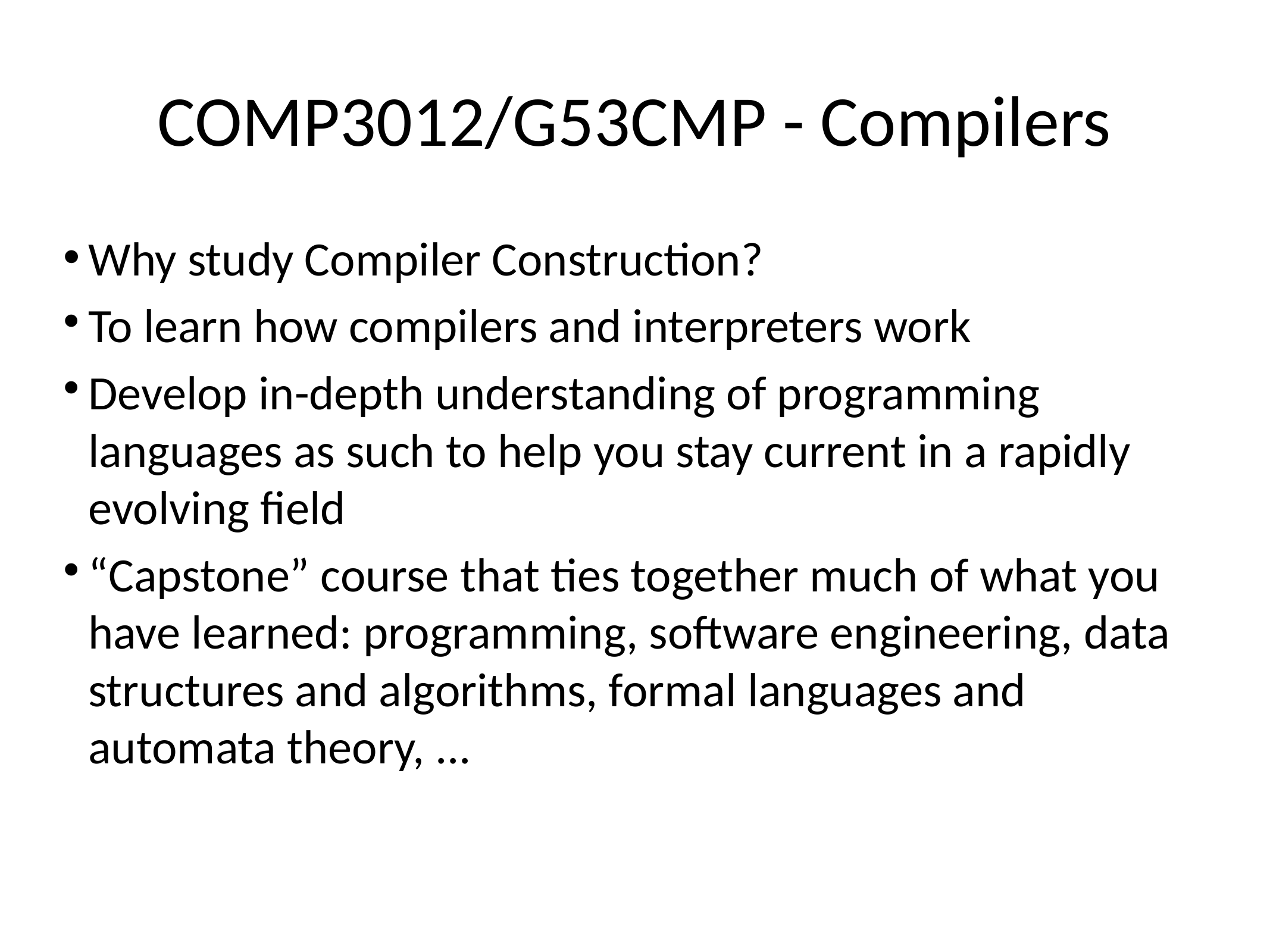

# COMP3012/G53CMP - Compilers
Why study Compiler Construction?
To learn how compilers and interpreters work
Develop in-depth understanding of programming languages as such to help you stay current in a rapidly evolving field
“Capstone” course that ties together much of what you have learned: programming, software engineering, data structures and algorithms, formal languages and automata theory, ...